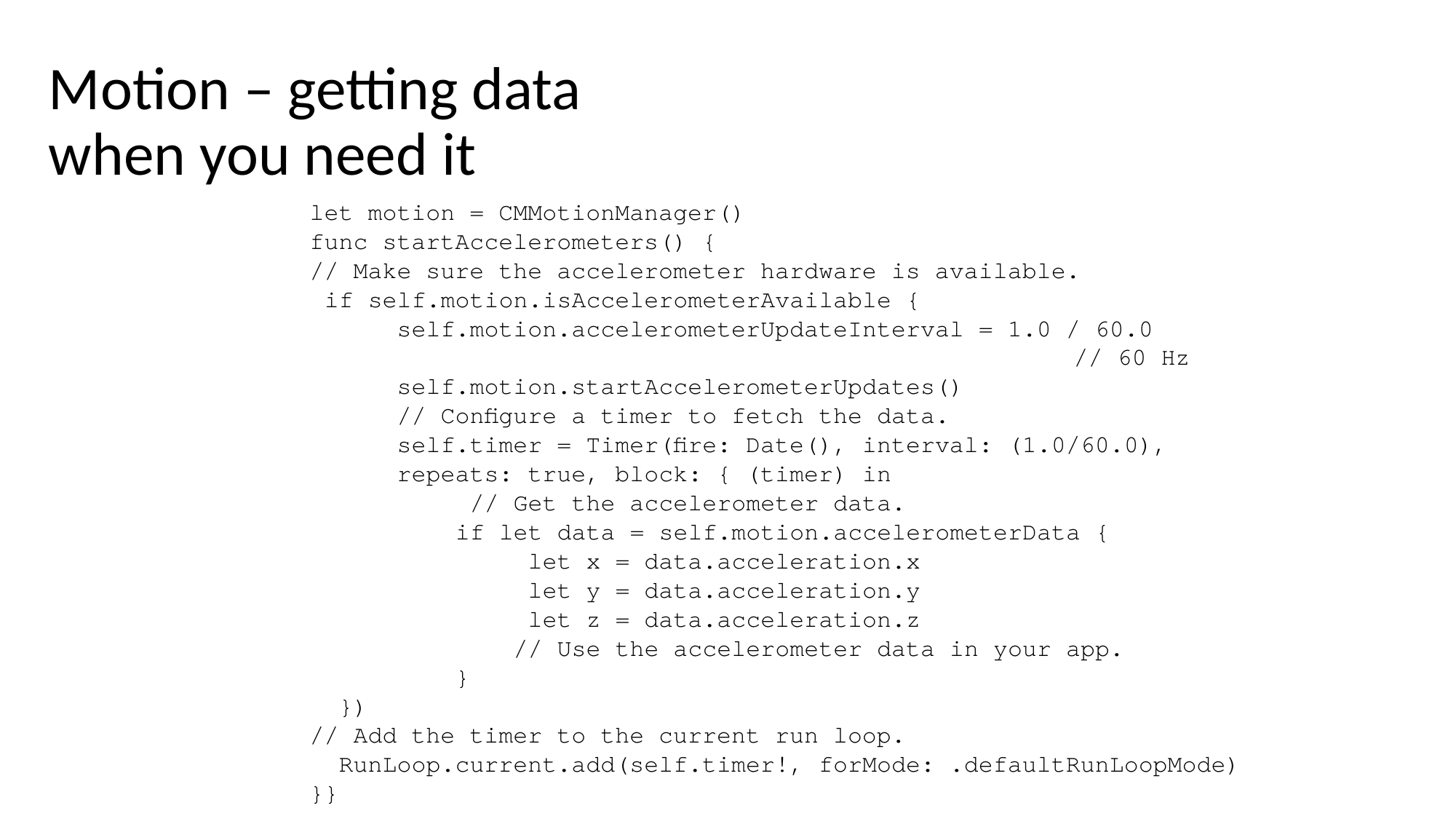

# Motion – getting data when you need it
let motion = CMMotionManager()
func startAccelerometers() {
// Make sure the accelerometer hardware is available.
 if self.motion.isAccelerometerAvailable {
      self.motion.accelerometerUpdateInterval = 1.0 / 60.0
							// 60 Hz
      self.motion.startAccelerometerUpdates()
      // Configure a timer to fetch the data.
      self.timer = Timer(fire: Date(), interval: (1.0/60.0),
      repeats: true, block: { (timer) in
           // Get the accelerometer data.
          if let data = self.motion.accelerometerData {
               let x = data.acceleration.x
               let y = data.acceleration.y
               let z = data.acceleration.z
              // Use the accelerometer data in your app.
          }
  })
// Add the timer to the current run loop.
  RunLoop.current.add(self.timer!, forMode: .defaultRunLoopMode)
}}